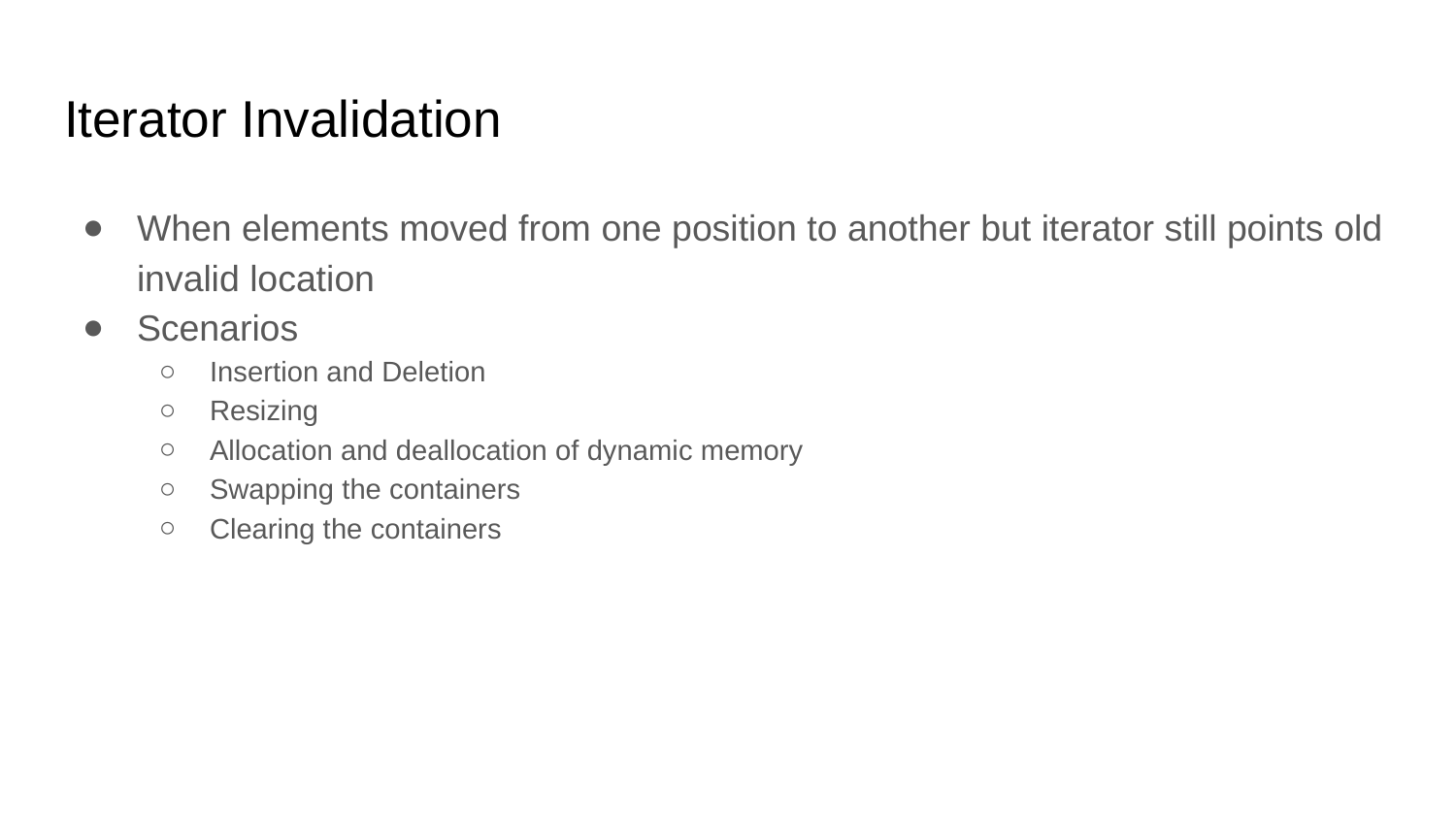

# Iterator Invalidation
When elements moved from one position to another but iterator still points old invalid location
Scenarios
Insertion and Deletion
Resizing
Allocation and deallocation of dynamic memory
Swapping the containers
Clearing the containers